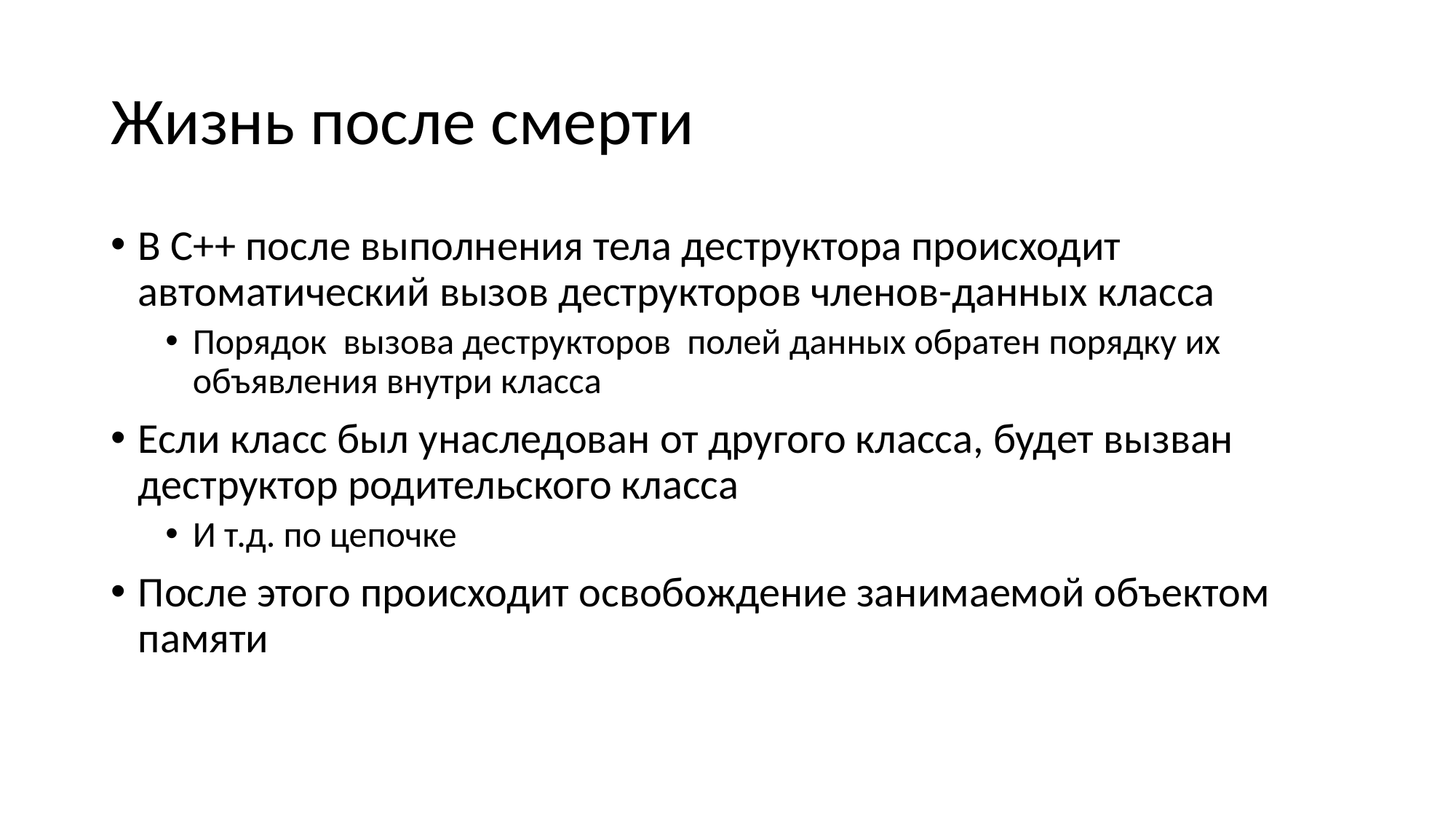

# Жизнь после смерти
В C++ после выполнения тела деструктора происходит автоматический вызов деструкторов членов-данных класса
Порядок  вызова деструкторов  полей данных обратен порядку их объявления внутри класса
Если класс был унаследован от другого класса, будет вызван деструктор родительского класса
И т.д. по цепочке
После этого происходит освобождение занимаемой объектом памяти